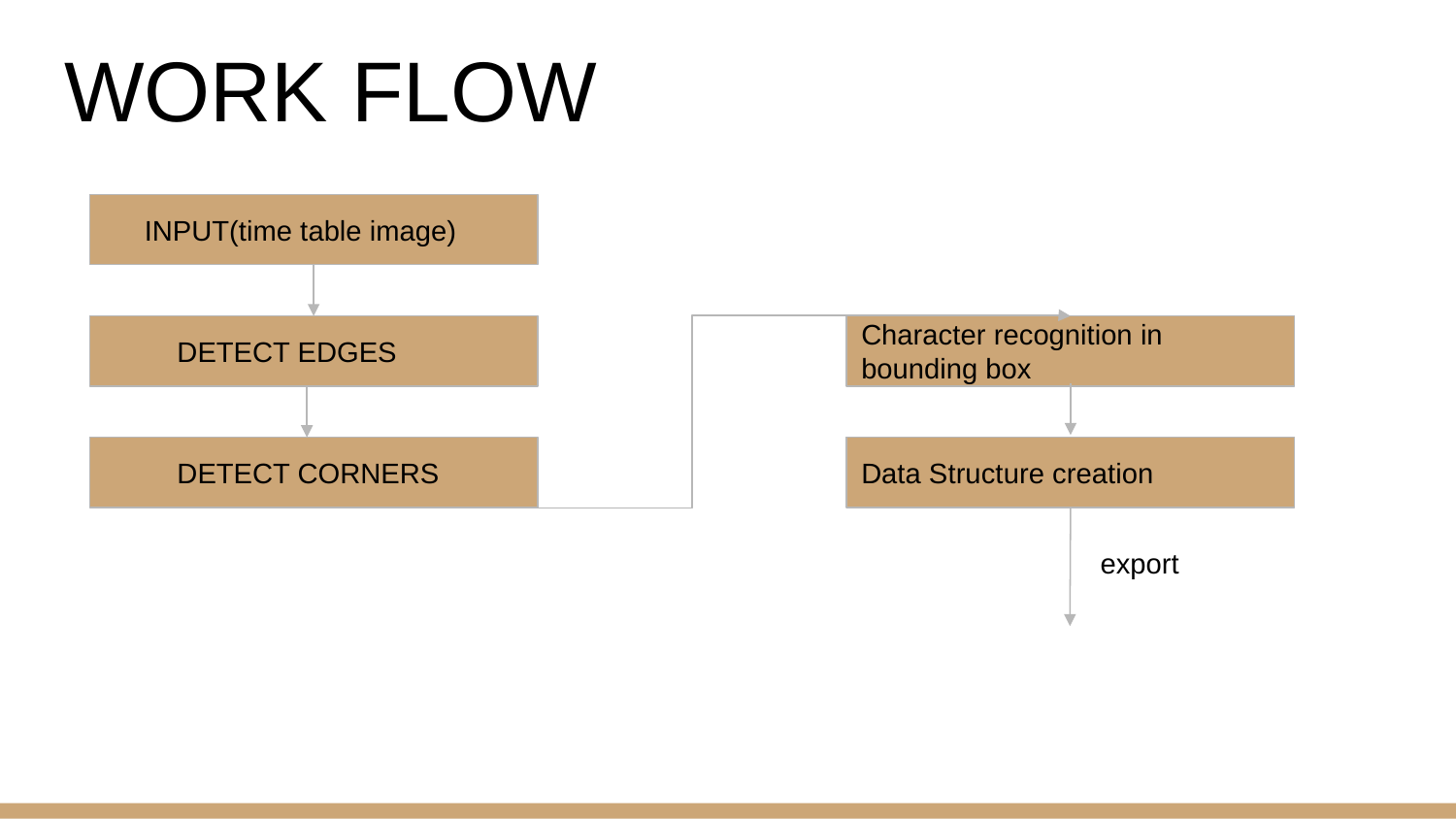

# WORK FLOW
     INPUT(time table image)

DETECT EDGES
Character recognition in bounding box
DETECT CORNERS
Data Structure creation
export